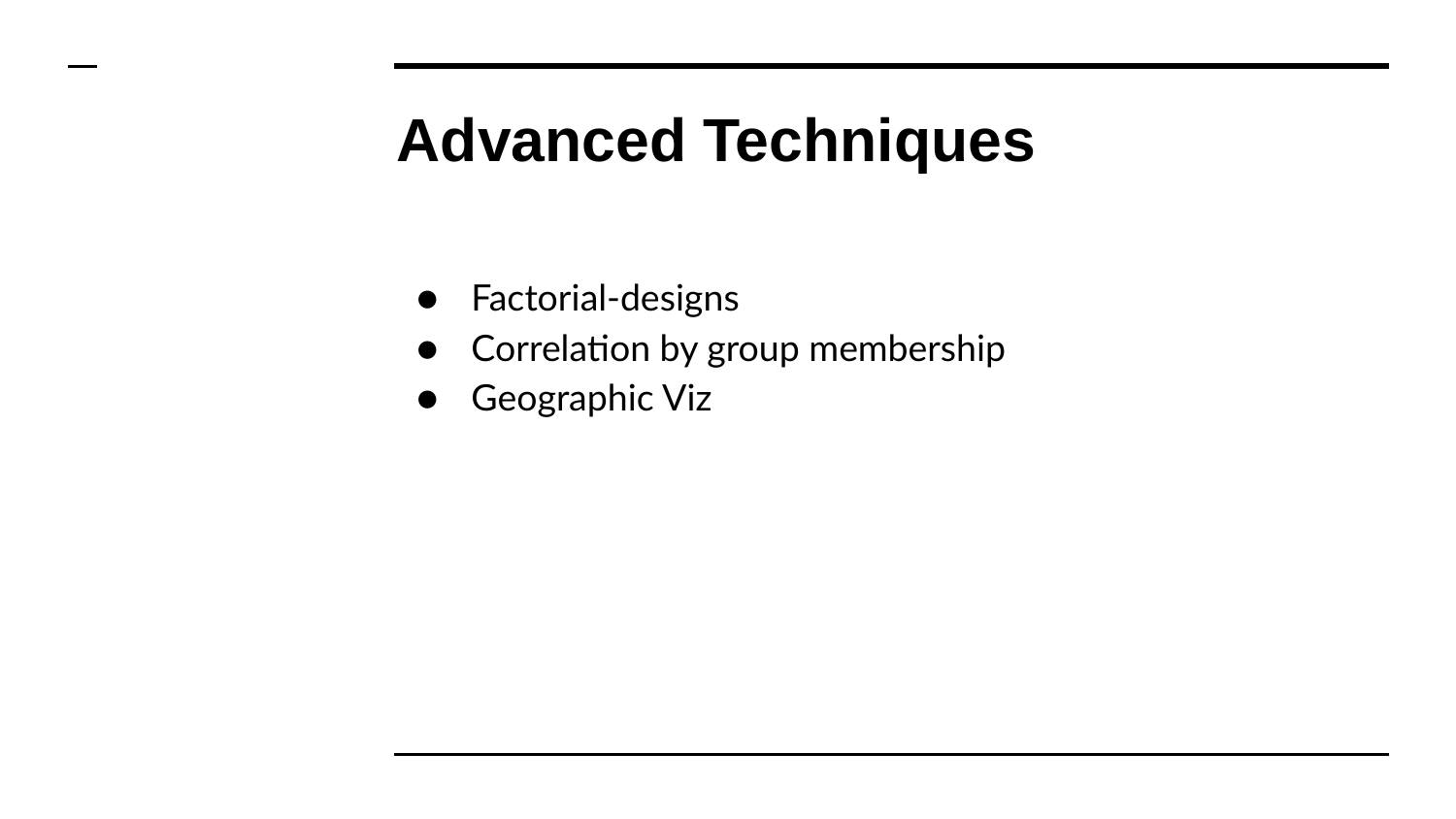

# Advanced Techniques
Factorial-designs
Correlation by group membership
Geographic Viz